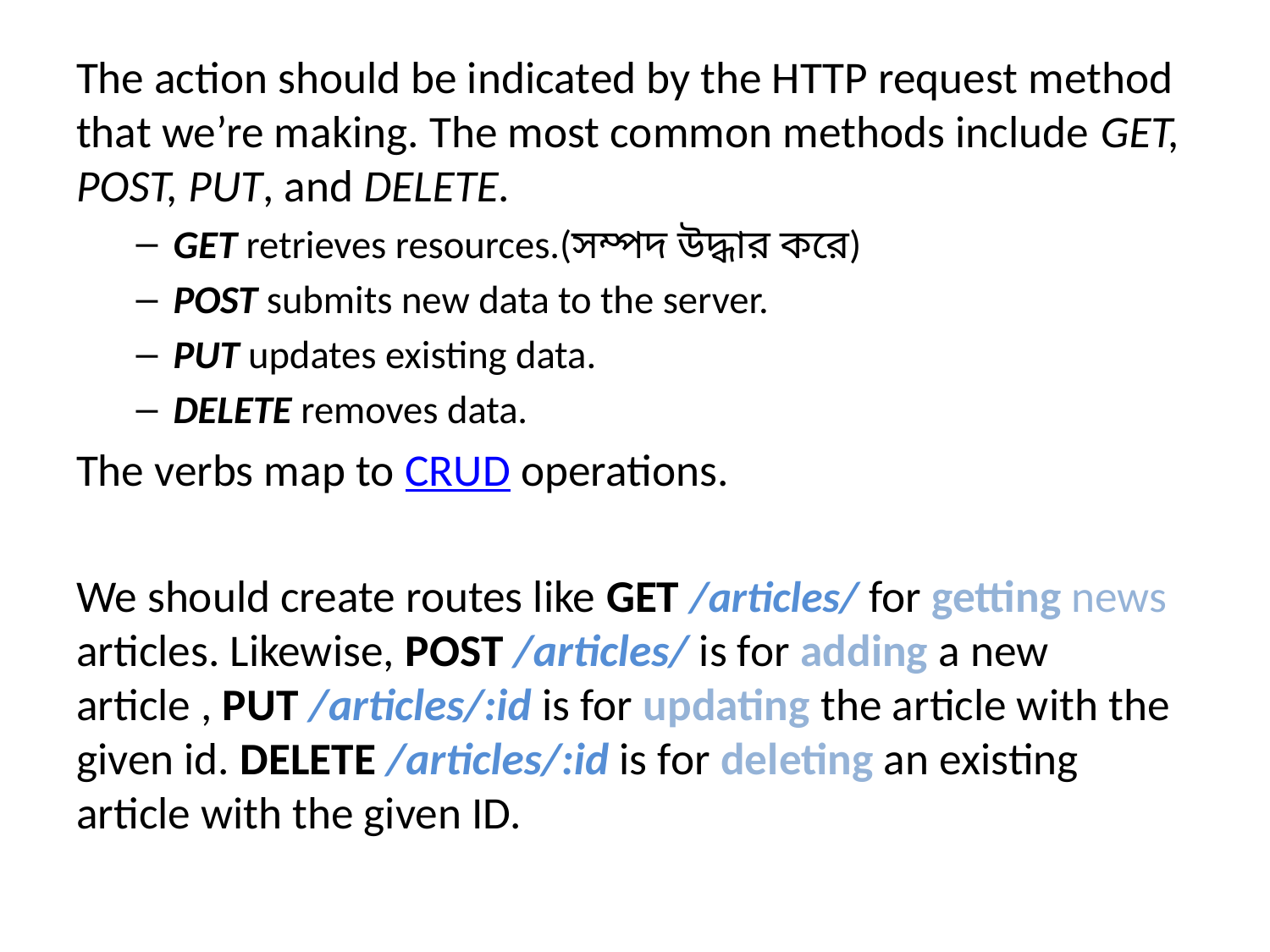

#
The action should be indicated by the HTTP request method that we’re making. The most common methods include GET, POST, PUT, and DELETE.
GET retrieves resources.(সম্পদ উদ্ধার করে)
POST submits new data to the server.
PUT updates existing data.
DELETE removes data.
The verbs map to CRUD operations.

We should create routes like GET /articles/ for getting news articles. Likewise, POST /articles/ is for adding a new article , PUT /articles/:id is for updating the article with the given id. DELETE /articles/:id is for deleting an existing article with the given ID.